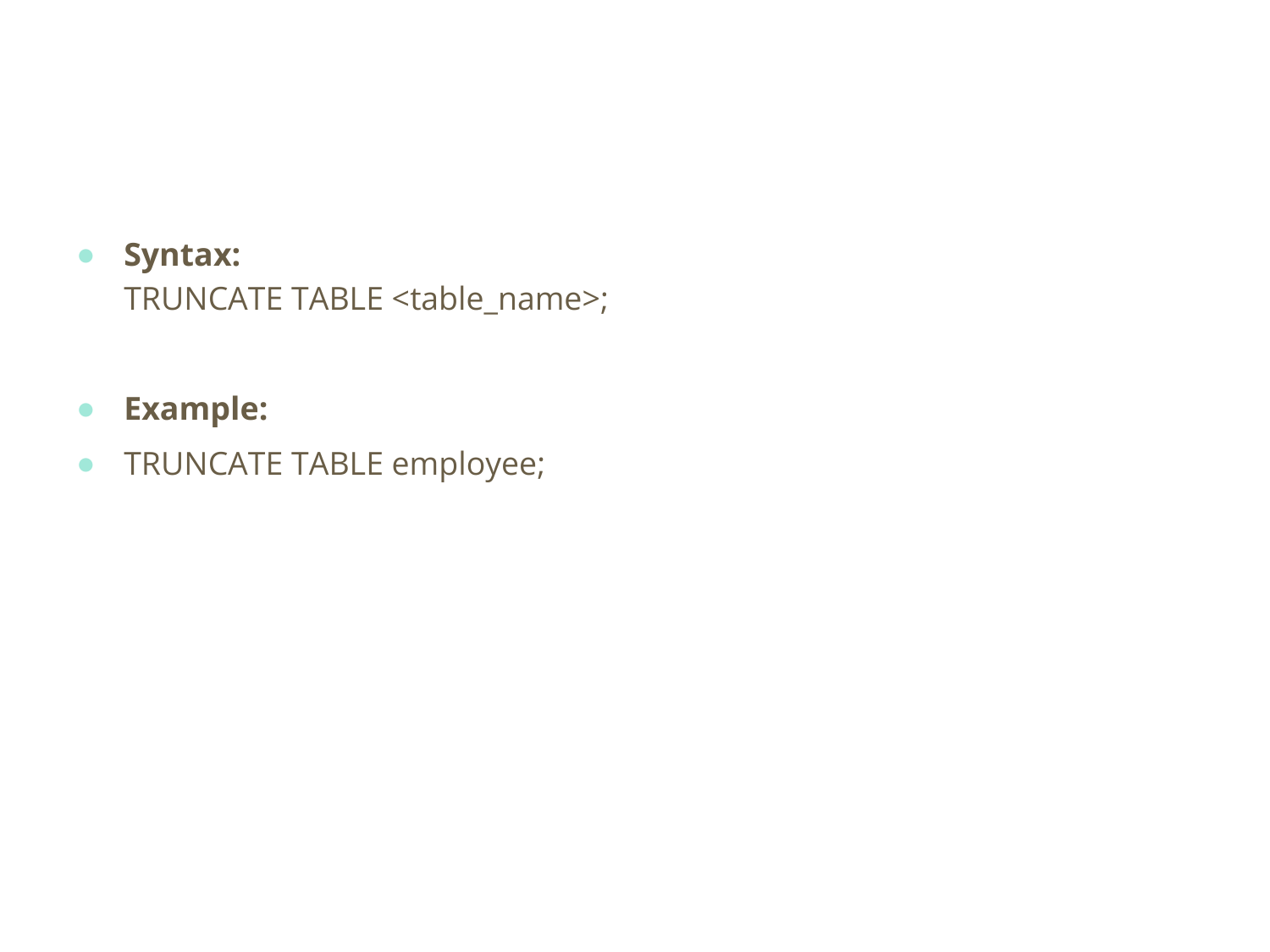

#
Syntax:
TRUNCATE TABLE <table_name>;

Example:
TRUNCATE TABLE employee;